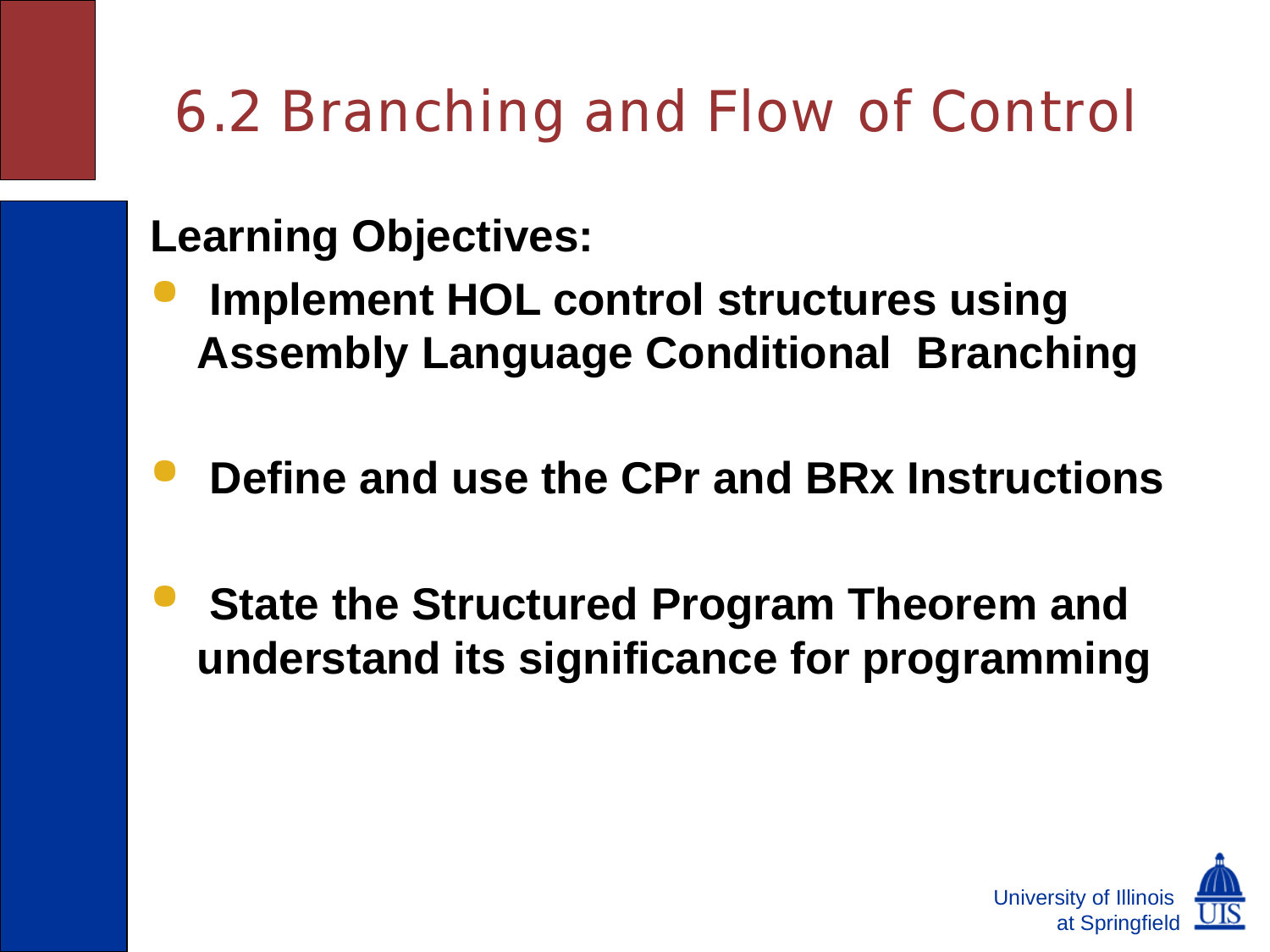

# 6.2 Branching and Flow of Control
Learning Objectives:
 Implement HOL control structures using Assembly Language Conditional  Branching

 Define and use the CPr and BRx Instructions

 State the Structured Program Theorem and understand its significance for programming